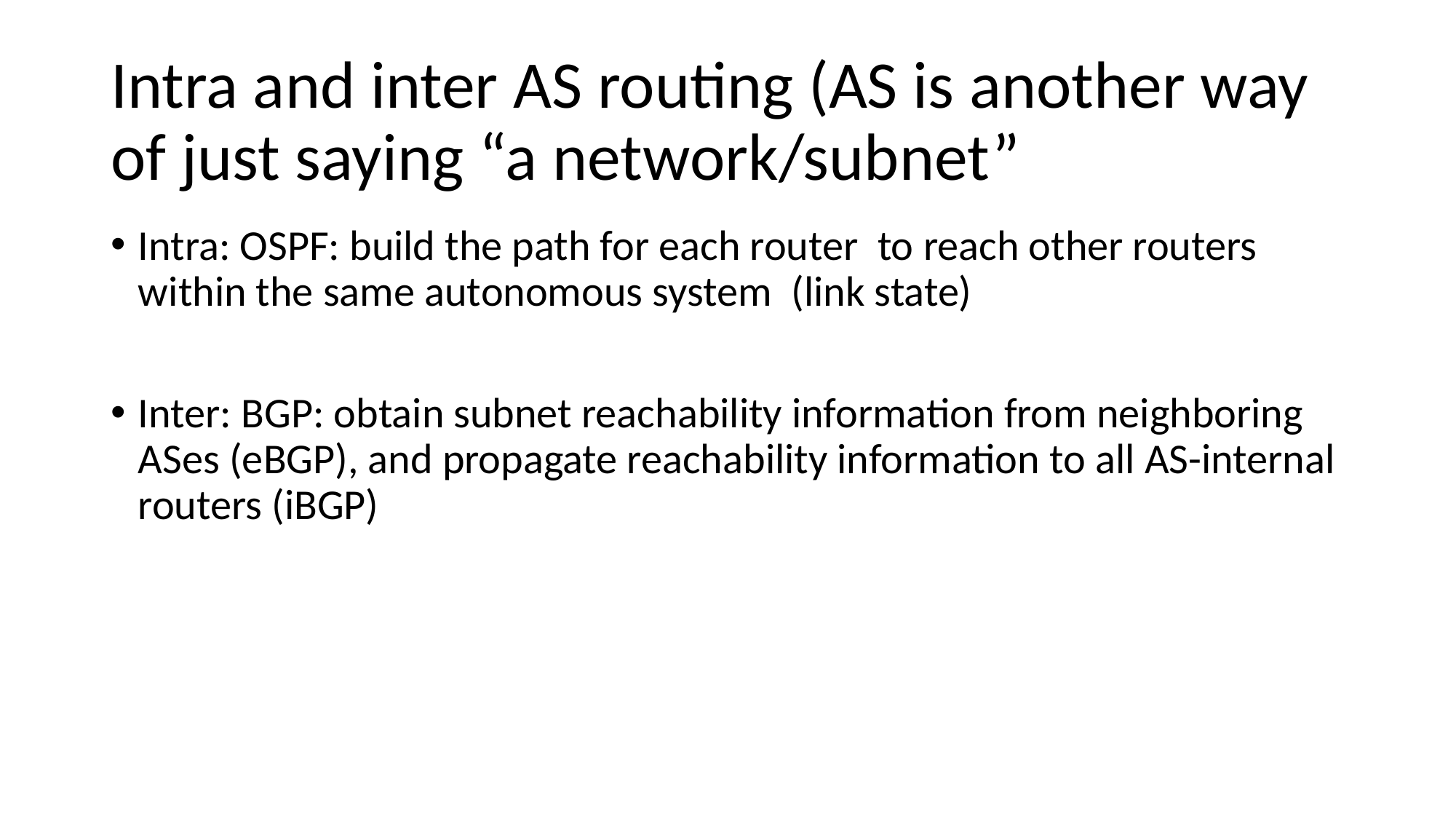

# Intra and inter AS routing (AS is another way of just saying “a network/subnet”
Intra: OSPF: build the path for each router  to reach other routers within the same autonomous system  (link state)

Inter: BGP: obtain subnet reachability information from neighboring ASes (eBGP), and propagate reachability information to all AS-internal routers (iBGP)